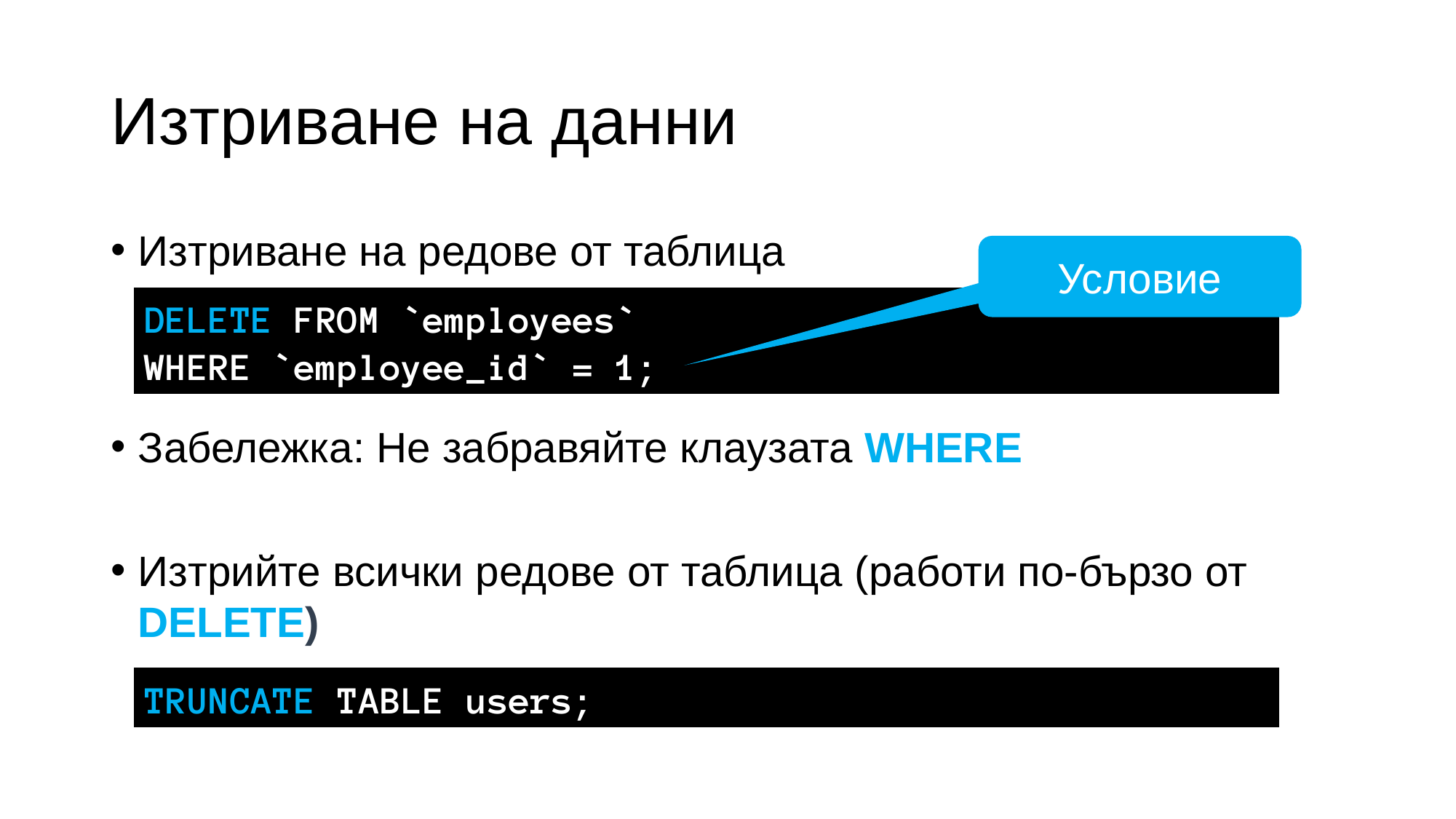

# Изтриване на данни
Изтриване на редове от таблица
Забележка: Не забравяйте клаузата WHERE
Изтрийте всички редове от таблица (работи по-бързо от DELETE)
Условие
DELETE FROM `employees`
WHERE `employee_id` = 1;
TRUNCATE TABLE users;